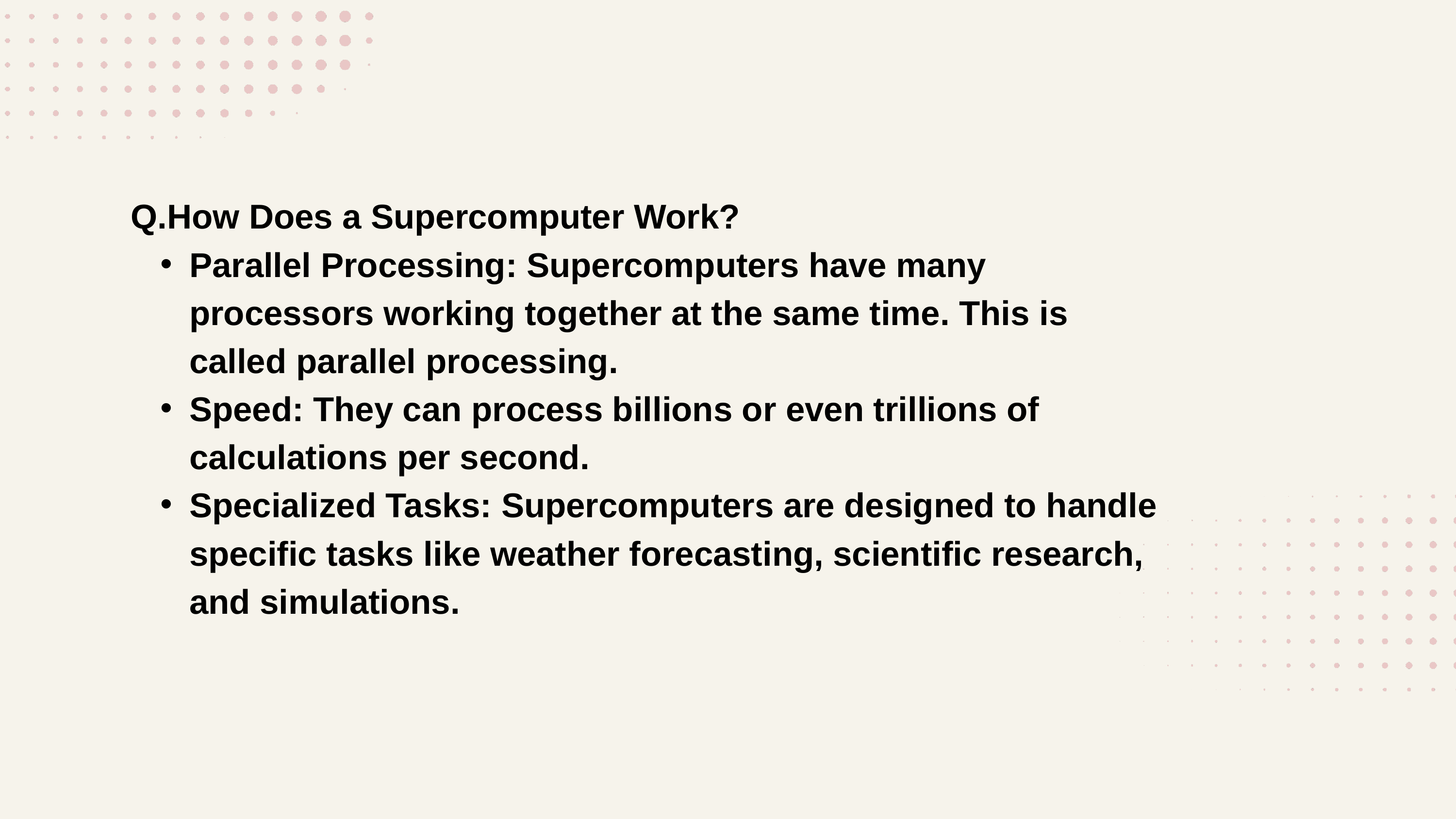

Q.How Does a Supercomputer Work?
Parallel Processing: Supercomputers have many processors working together at the same time. This is called parallel processing.
Speed: They can process billions or even trillions of calculations per second.
Specialized Tasks: Supercomputers are designed to handle specific tasks like weather forecasting, scientific research, and simulations.